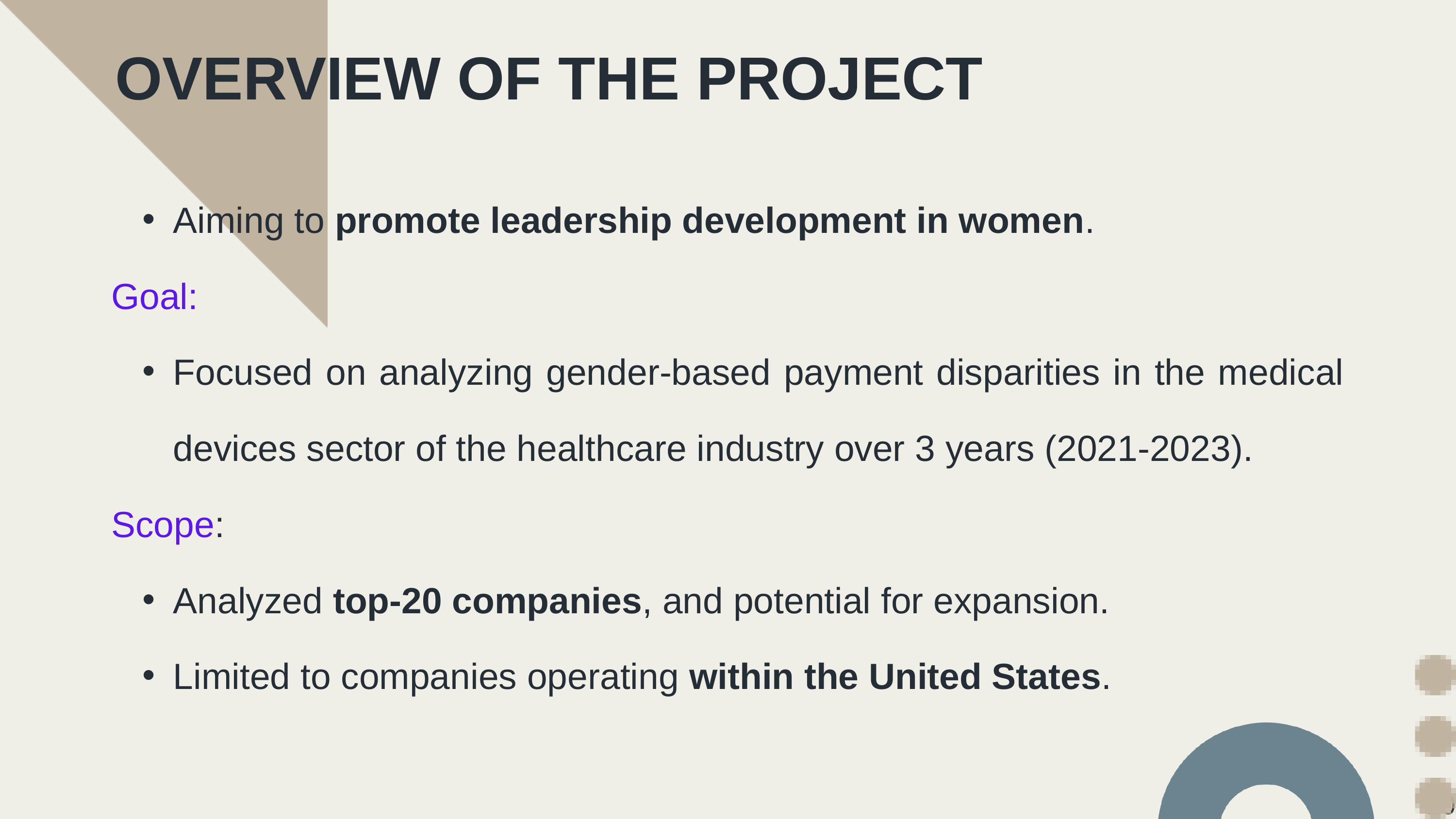

OVERVIEW OF THE PROJECT
Aiming to promote leadership development in women.
Goal:
Focused on analyzing gender-based payment disparities in the medical devices sector of the healthcare industry over 3 years (2021-2023).
Scope:
Analyzed top-20 companies, and potential for expansion.
Limited to companies operating within the United States.

10